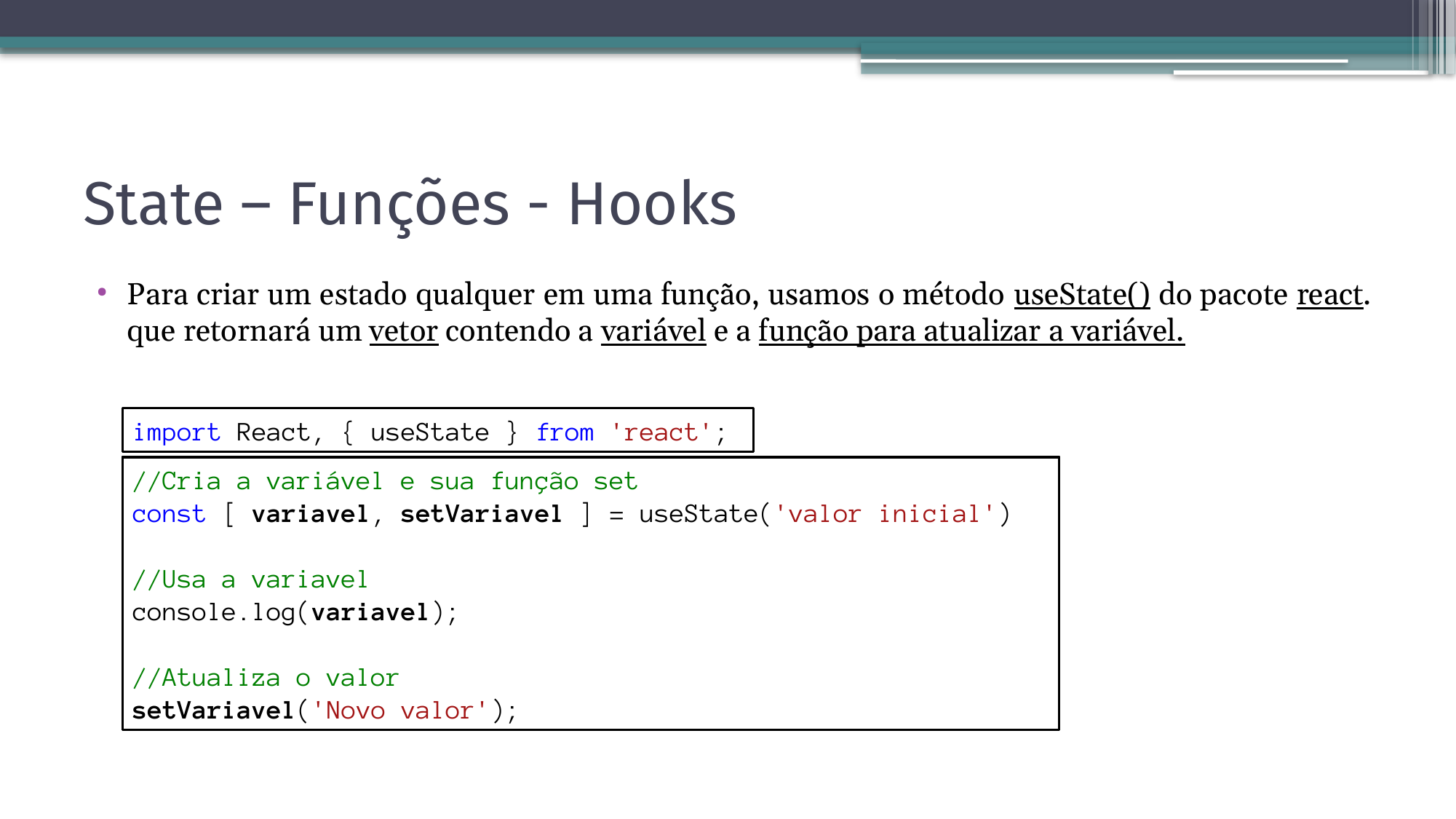

# State – Funções - Hooks
Para criar um estado qualquer em uma função, usamos o método useState() do pacote react. que retornará um vetor contendo a variável e a função para atualizar a variável.

import React, { useState } from 'react';
//cria um vetor contendo o estado do valor armazenado
const estadoNome = useState('Carlos');
//Recupera o valor
console.log(estadoNome[0]);
//Atualiza o valor
estadoNome[1]('novo nome');
//Cria a variável e sua função set
const [ variavel, setVariavel ] = useState('valor inicial')

//Usa a variavel
console.log(variavel);

//Atualiza o valor
setVariavel('Novo valor');